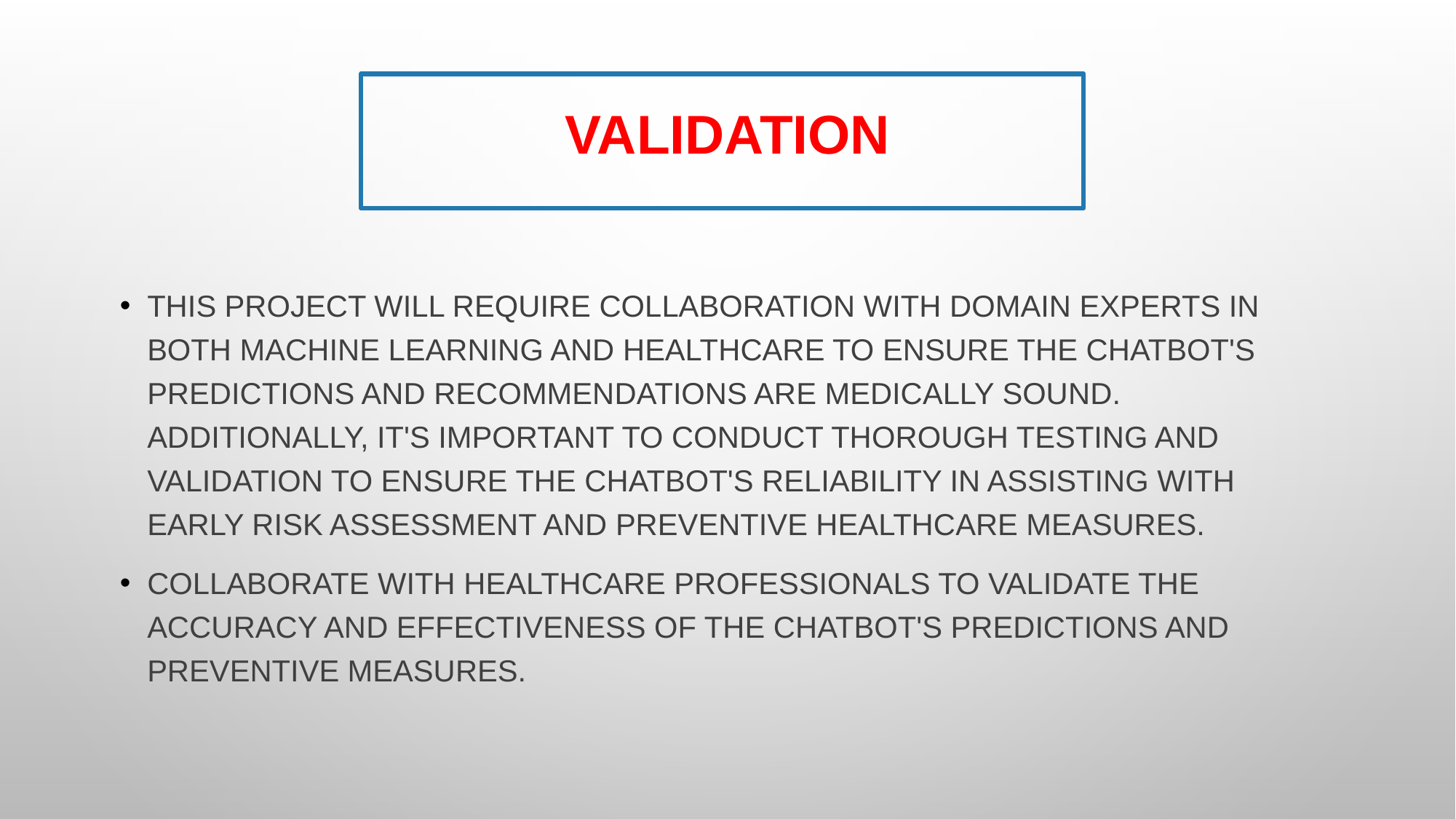

# Validation
This project will require collaboration with domain experts in both machine learning and healthcare to ensure the chatbot's predictions and recommendations are medically sound. Additionally, it's important to conduct thorough testing and validation to ensure the chatbot's reliability in assisting with early risk assessment and preventive healthcare measures.
Collaborate with healthcare professionals to validate the accuracy and effectiveness of the chatbot's predictions and preventive measures.